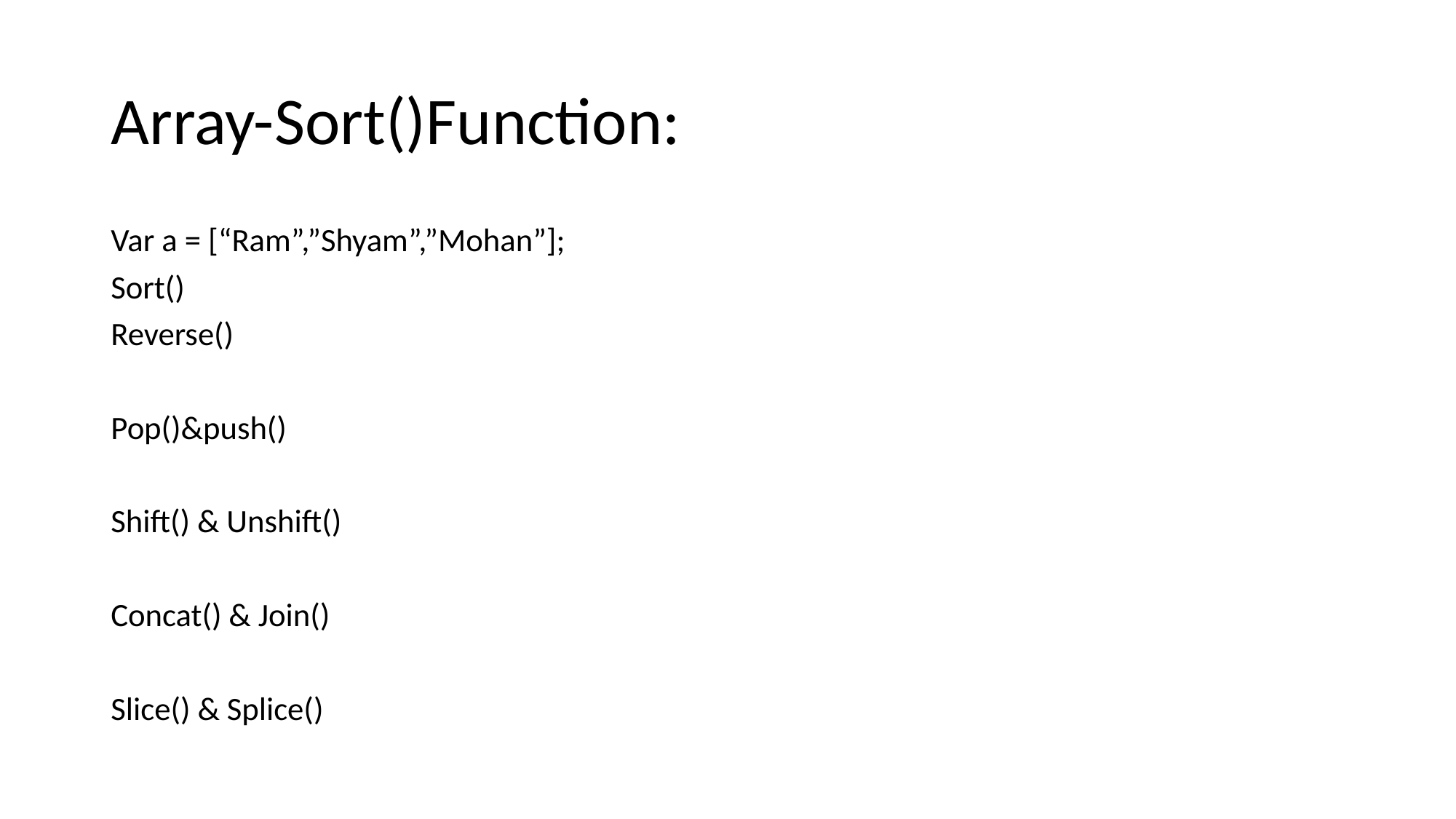

# Array-Sort()Function:
Var a = [“Ram”,”Shyam”,”Mohan”];
Sort()
Reverse()

Pop()&push()

Shift() & Unshift()

Concat() & Join()

Slice() & Splice()